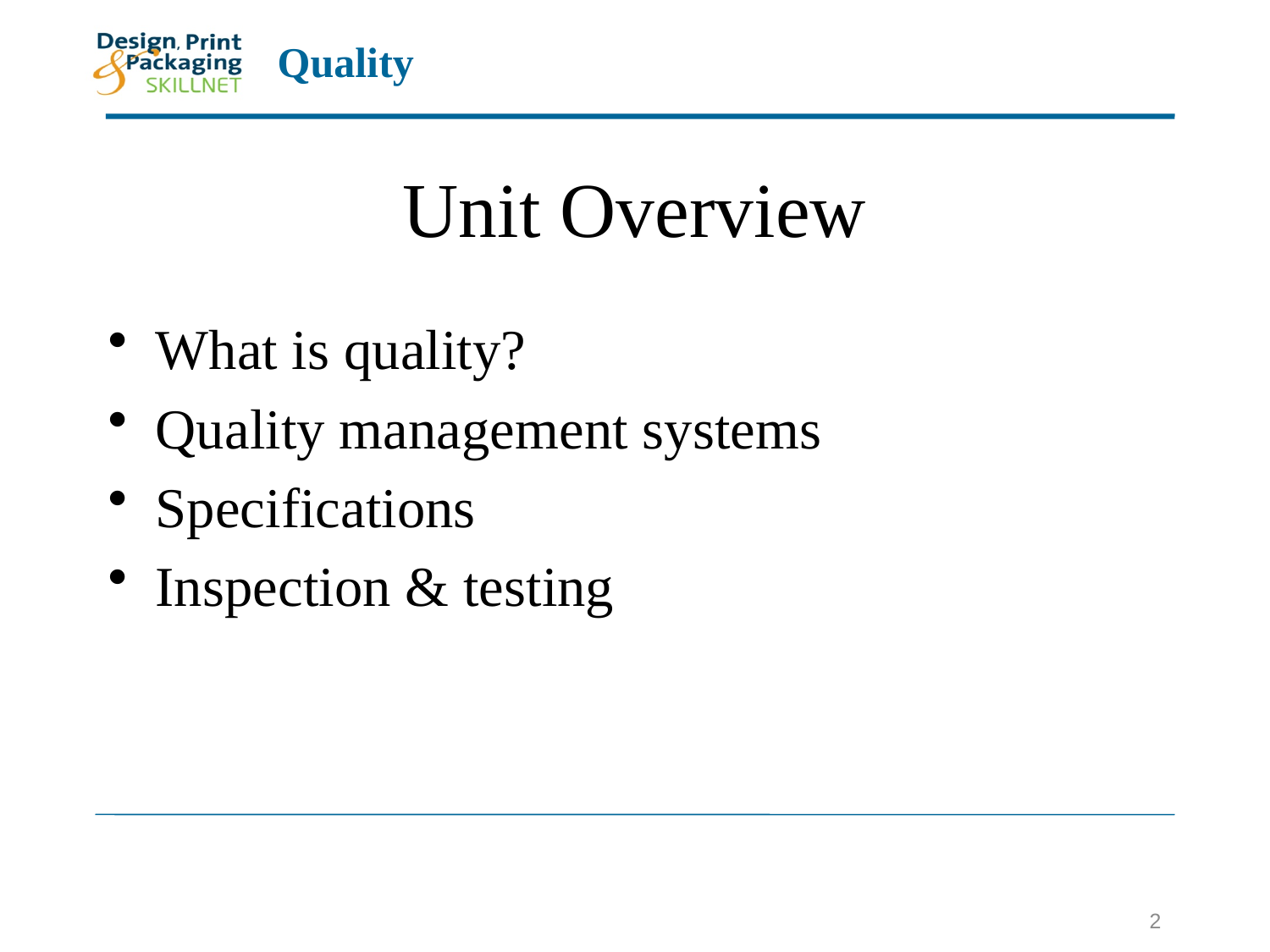

# Unit Overview
What is quality?
Quality management systems
Specifications
Inspection & testing

2